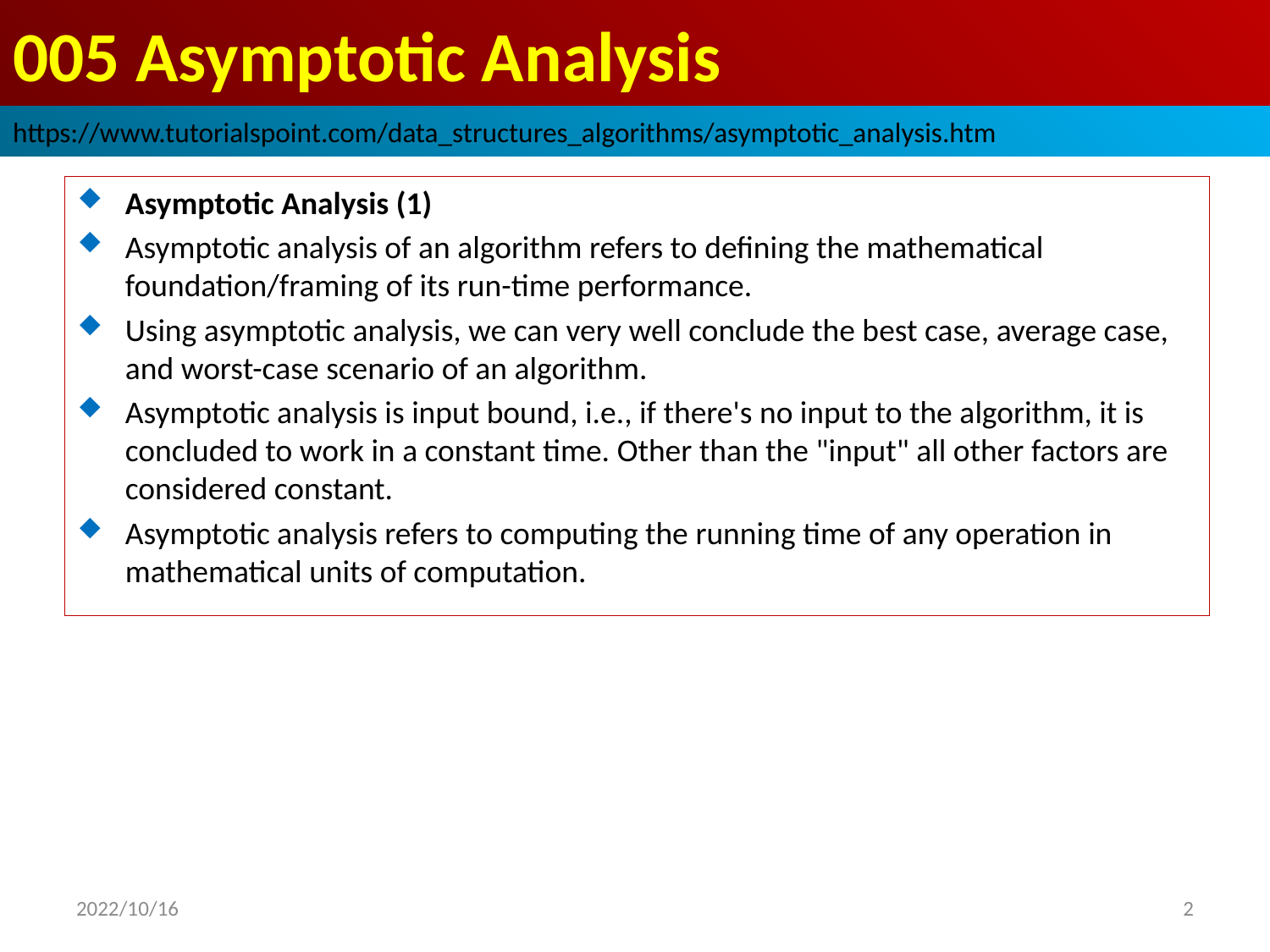

# 005 Asymptotic Analysis
https://www.tutorialspoint.com/data_structures_algorithms/asymptotic_analysis.htm
Asymptotic Analysis (1)
Asymptotic analysis of an algorithm refers to defining the mathematical foundation/framing of its run-time performance.
Using asymptotic analysis, we can very well conclude the best case, average case, and worst-case scenario of an algorithm.
Asymptotic analysis is input bound, i.e., if there's no input to the algorithm, it is concluded to work in a constant time. Other than the "input" all other factors are considered constant.
Asymptotic analysis refers to computing the running time of any operation in mathematical units of computation.
2022/10/16
2